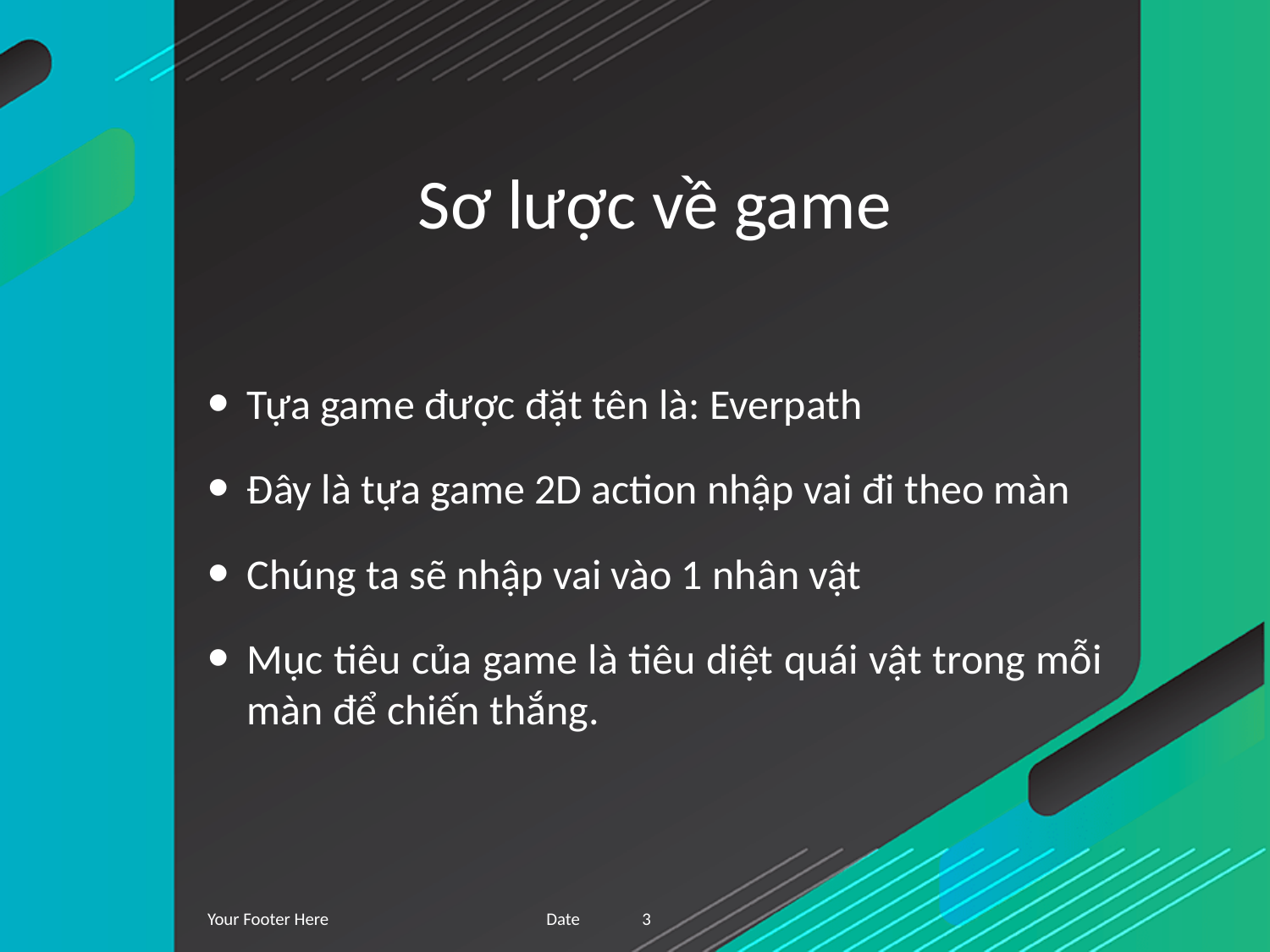

# Sơ lược về game
Tựa game được đặt tên là: Everpath
Đây là tựa game 2D action nhập vai đi theo màn
Chúng ta sẽ nhập vai vào 1 nhân vật
Mục tiêu của game là tiêu diệt quái vật trong mỗi màn để chiến thắng.
Your Footer Here
Date
3